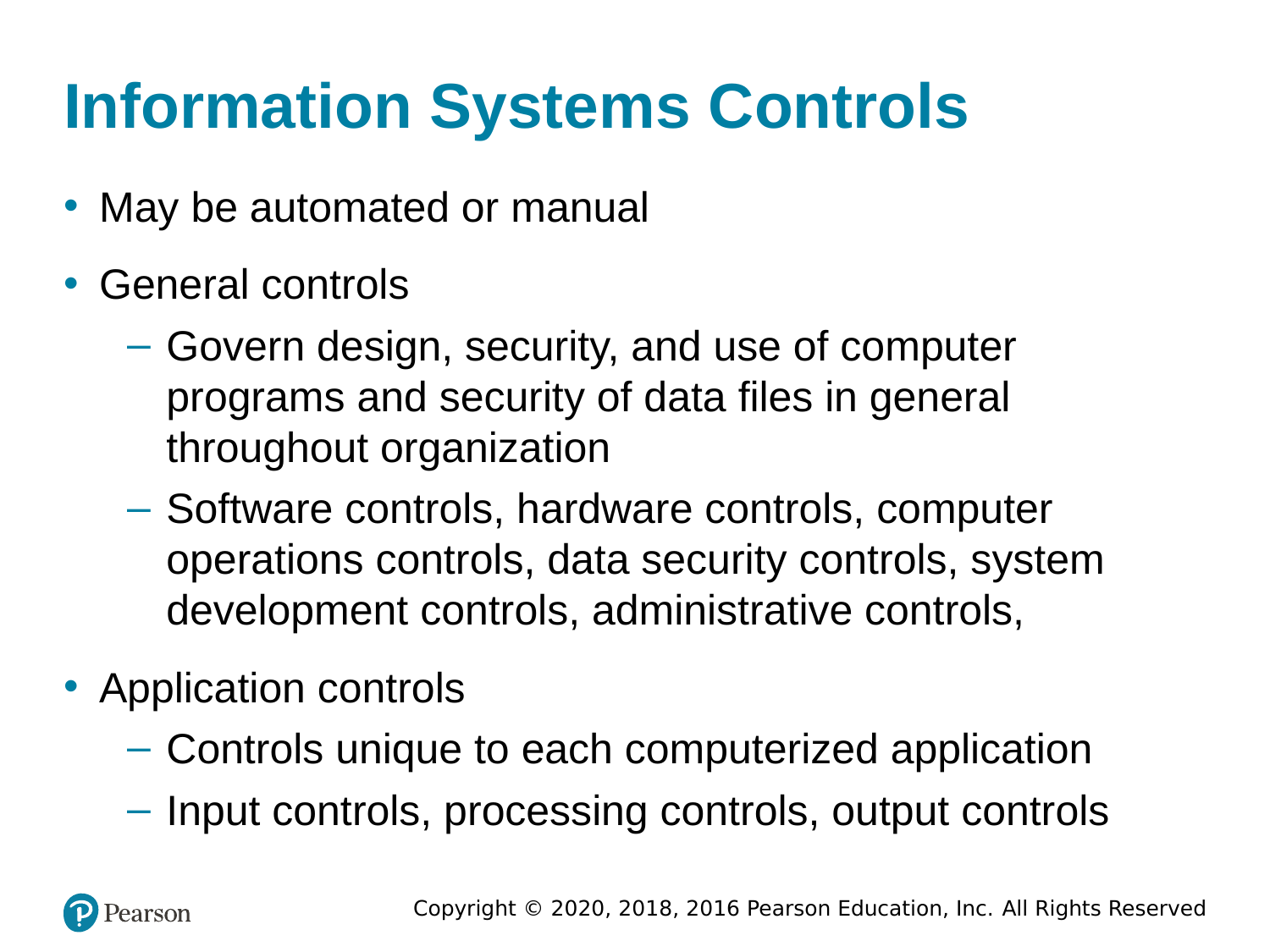

# Information Systems Controls
May be automated or manual
General controls
Govern design, security, and use of computer programs and security of data files in general throughout organization
Software controls, hardware controls, computer operations controls, data security controls, system development controls, administrative controls,
Application controls
Controls unique to each computerized application
Input controls, processing controls, output controls